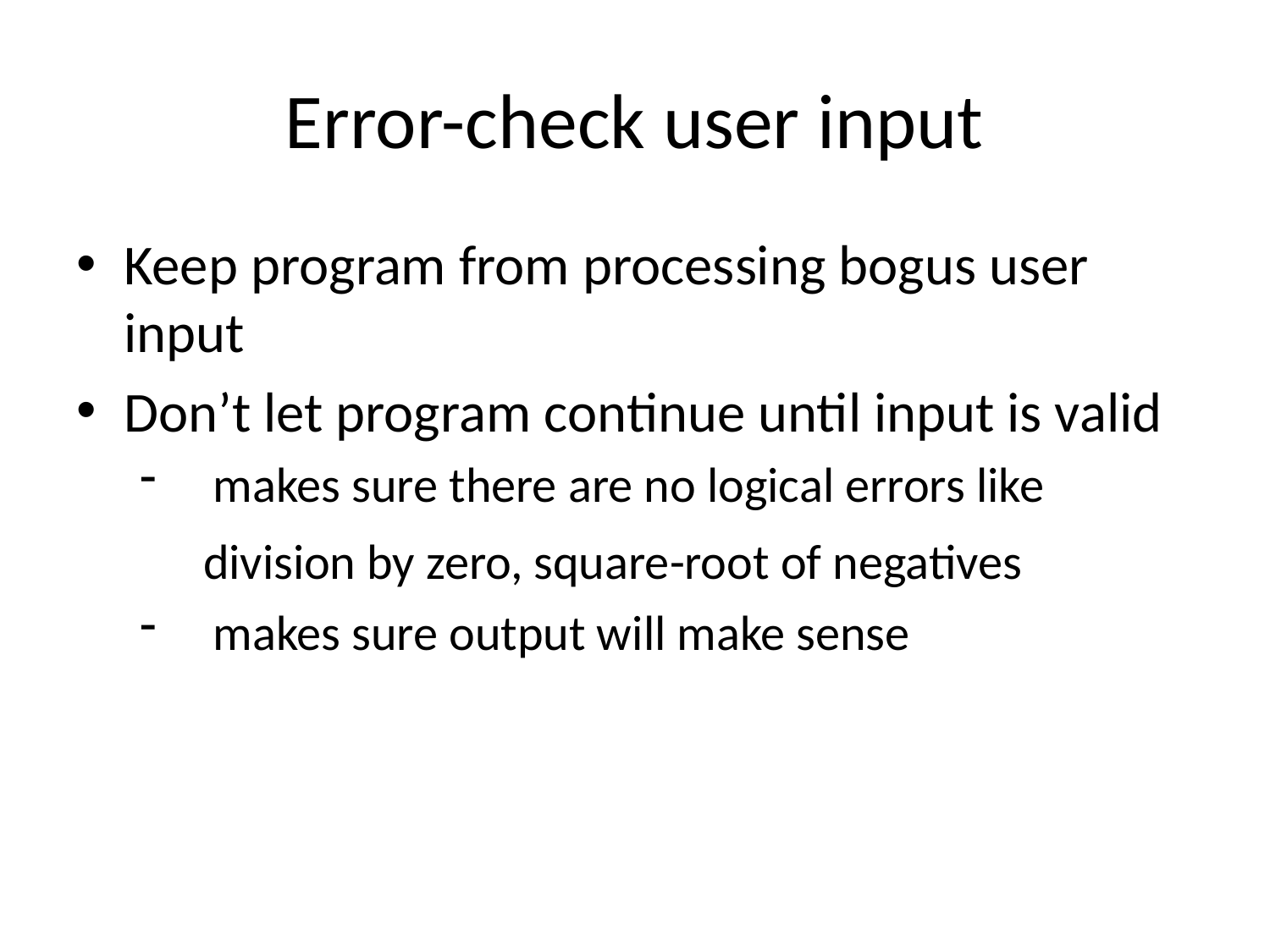

# Error-check user input
Keep program from processing bogus user input
Don’t let program continue until input is valid
   makes sure there are no logical errors like
	division by zero, square-root of negatives
   makes sure output will make sense